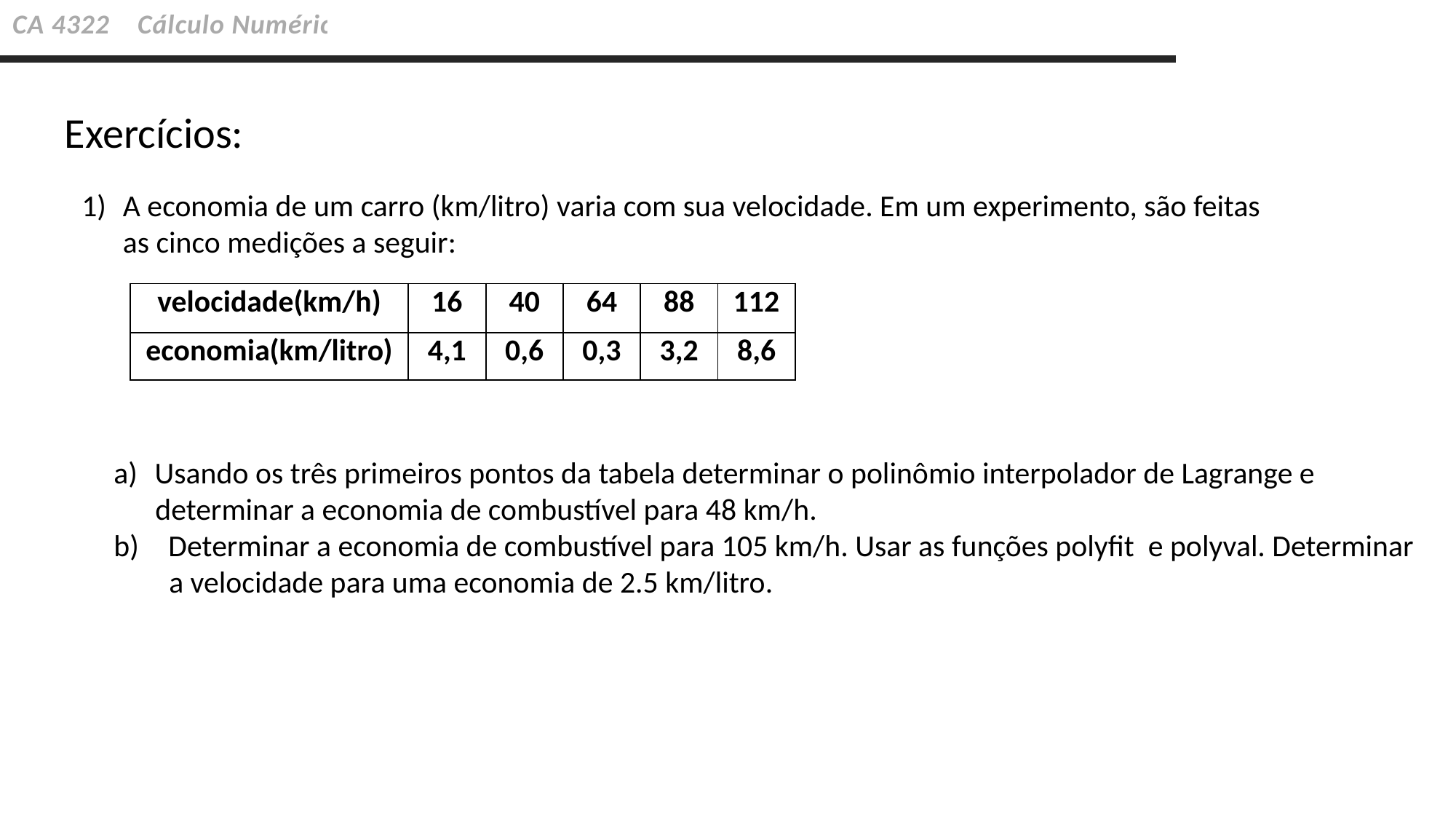

CA 4322    Cálculo Numérico
Exercícios:
A economia de um carro (km/litro) varia com sua velocidade. Em um experimento, são feitas as cinco medições a seguir:
| velocidade(km/h) | 16 | 40 | 64 | 88 | 112 |
| --- | --- | --- | --- | --- | --- |
| economia(km/litro) | 4,1 | 0,6 | 0,3 | 3,2 | 8,6 |
Usando os três primeiros pontos da tabela determinar o polinômio interpolador de Lagrange e
      determinar a economia de combustível para 48 km/h.
Determinar a economia de combustível para 105 km/h. Usar as funções polyfit  e polyval. Determinar
        a velocidade para uma economia de 2.5 km/litro.